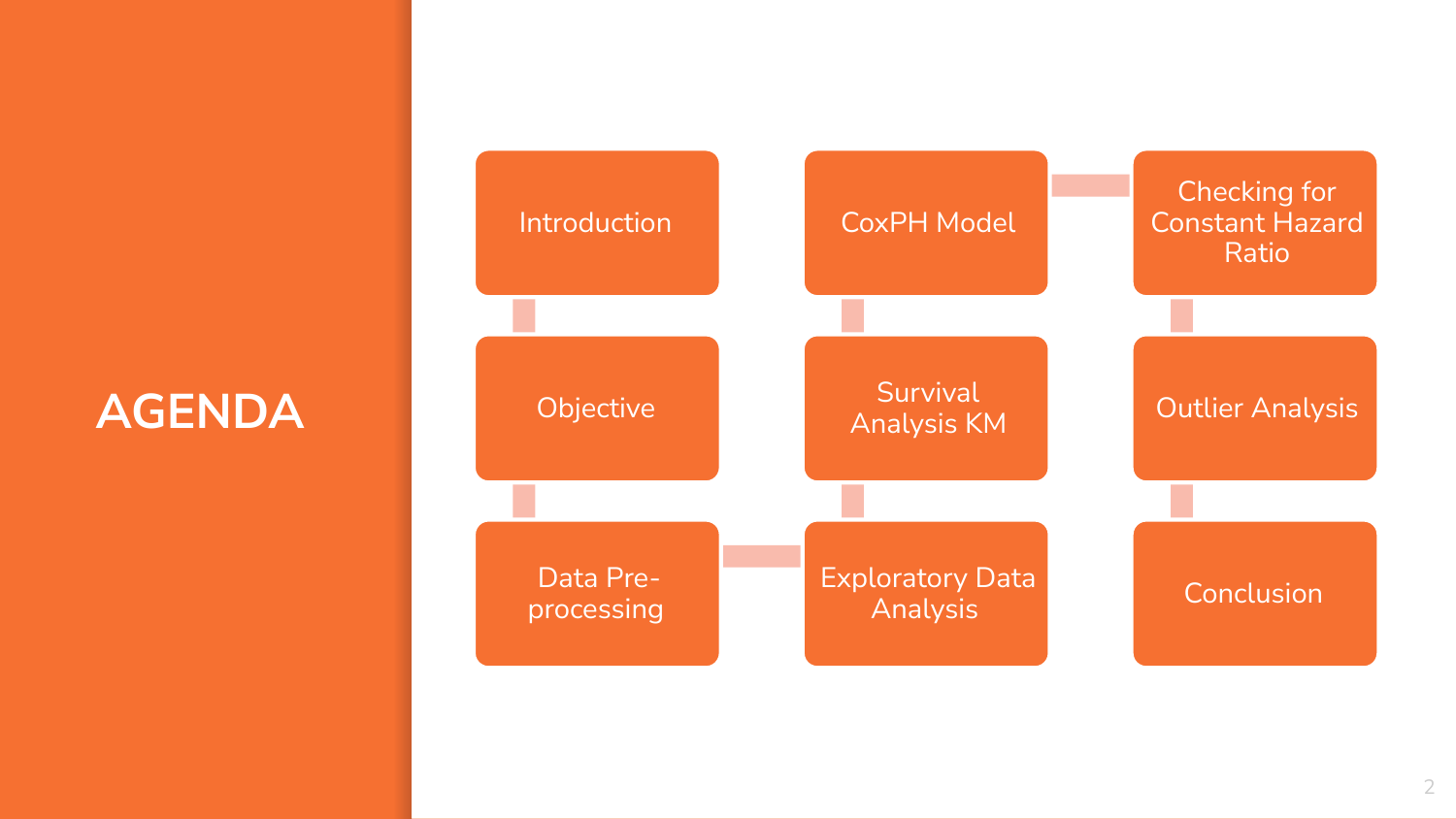

# AGENDA
Introduction
Objective
Data Pre-processing
Exploratory Data Analysis
Survival Analysis KM
CoxPH Model
Checking for Constant Hazard Ratio
Outlier Analysis
Conclusion
2